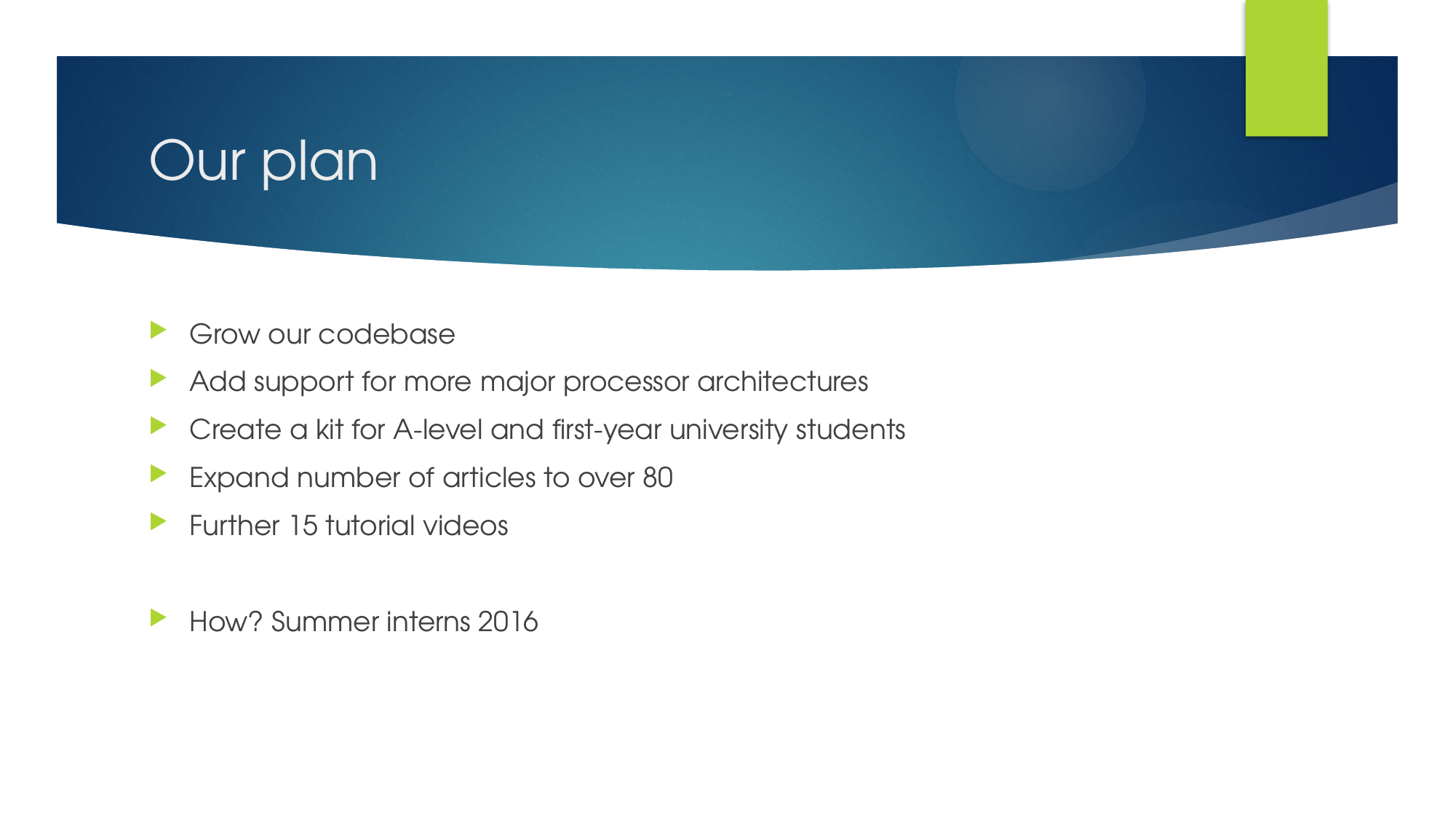

# Our plan
Grow our codebase
Add support for more major processor architectures
Create a kit for A-level and first-year university students
Expand number of articles to over 80
Further 15 tutorial videos

How? Summer interns 2016